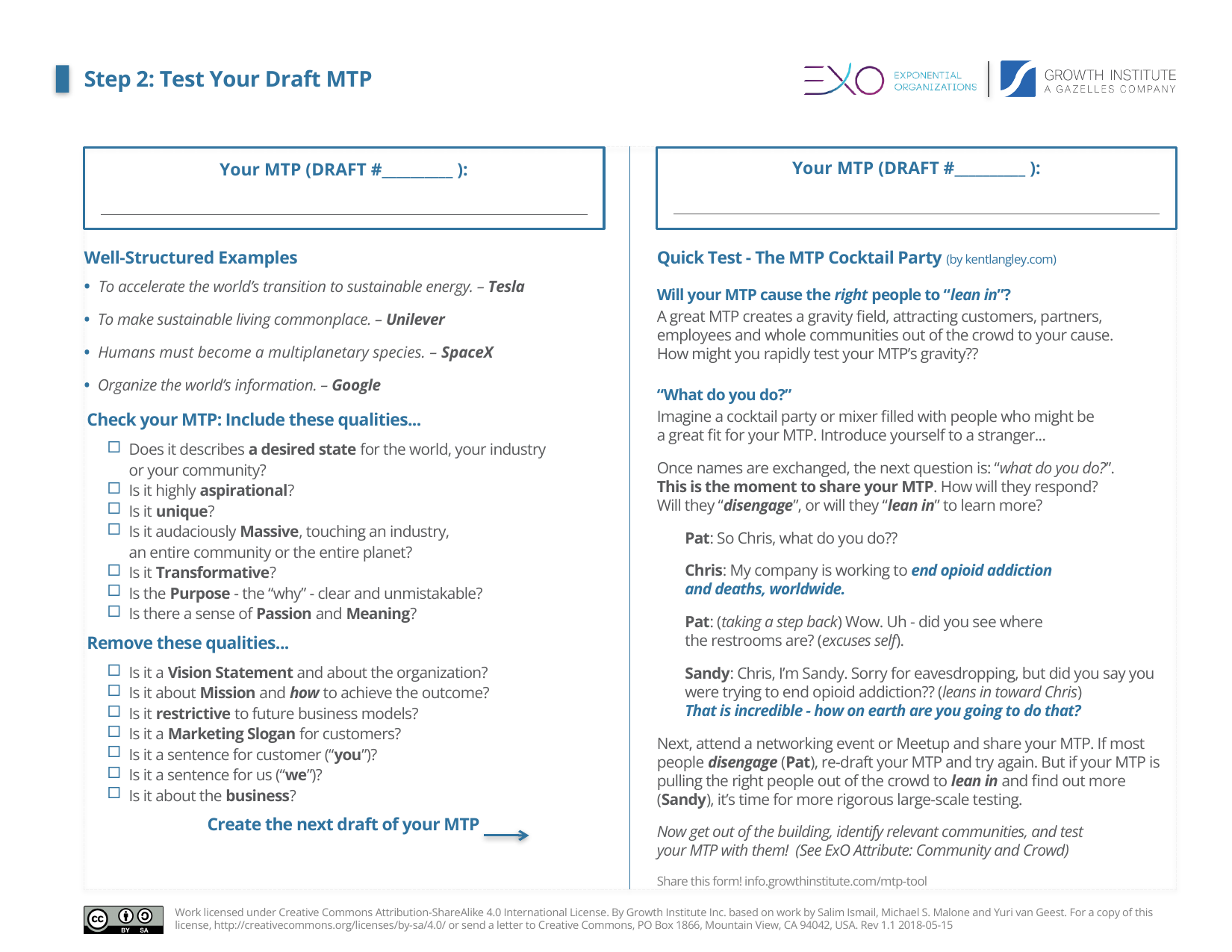

Step 2: Test Your Draft MTP

Your MTP (DRAFT #__________ ):
Your MTP (DRAFT #__________ ):
Quick Test - The MTP Cocktail Party (by kentlangley.com)
Will your MTP cause the right people to “lean in”?
A great MTP creates a gravity field, attracting customers, partners, employees and whole communities out of the crowd to your cause.
How might you rapidly test your MTP’s gravity??
“What do you do?”
Imagine a cocktail party or mixer filled with people who might be
a great fit for your MTP. Introduce yourself to a stranger...
Once names are exchanged, the next question is: “what do you do?”.
This is the moment to share your MTP. How will they respond?
Will they “disengage”, or will they “lean in” to learn more?
Pat: So Chris, what do you do??
Chris: My company is working to end opioid addiction
and deaths, worldwide.
Pat: (taking a step back) Wow. Uh - did you see where
the restrooms are? (excuses self).
Sandy: Chris, I’m Sandy. Sorry for eavesdropping, but did you say you were trying to end opioid addiction?? (leans in toward Chris)
That is incredible - how on earth are you going to do that?
Next, attend a networking event or Meetup and share your MTP. If most people disengage (Pat), re-draft your MTP and try again. But if your MTP is pulling the right people out of the crowd to lean in and find out more (Sandy), it’s time for more rigorous large-scale testing.
Now get out of the building, identify relevant communities, and test
your MTP with them!  (See ExO Attribute: Community and Crowd)
Share this form! info.growthinstitute.com/mtp-tool

Well-Structured Examples
•  To accelerate the world’s transition to sustainable energy. – Tesla
•  To make sustainable living commonplace. – Unilever
•  Humans must become a multiplanetary species. – SpaceX
•  Organize the world’s information. – Google
Check your MTP: Include these qualities...
Does it describes a desired state for the world, your industry
or your community?
Is it highly aspirational?
Is it unique?
Is it audaciously Massive, touching an industry,
an entire community or the entire planet?
Is it Transformative?
Is the Purpose - the “why” - clear and unmistakable?
Is there a sense of Passion and Meaning?
Remove these qualities...
Is it a Vision Statement and about the organization?
Is it about Mission and how to achieve the outcome?
Is it restrictive to future business models?
Is it a Marketing Slogan for customers?
Is it a sentence for customer (“you”)?
Is it a sentence for us (“we”)?
Is it about the business?
Create the next draft of your MTP
Work licensed under Creative Commons Attribution-ShareAlike 4.0 International License. By Growth Institute Inc. based on work by Salim Ismail, Michael S. Malone and Yuri van Geest. For a copy of this license, http://creativecommons.org/licenses/by-sa/4.0/ or send a letter to Creative Commons, PO Box 1866, Mountain View, CA 94042, USA. Rev 1.1 2018-05-15